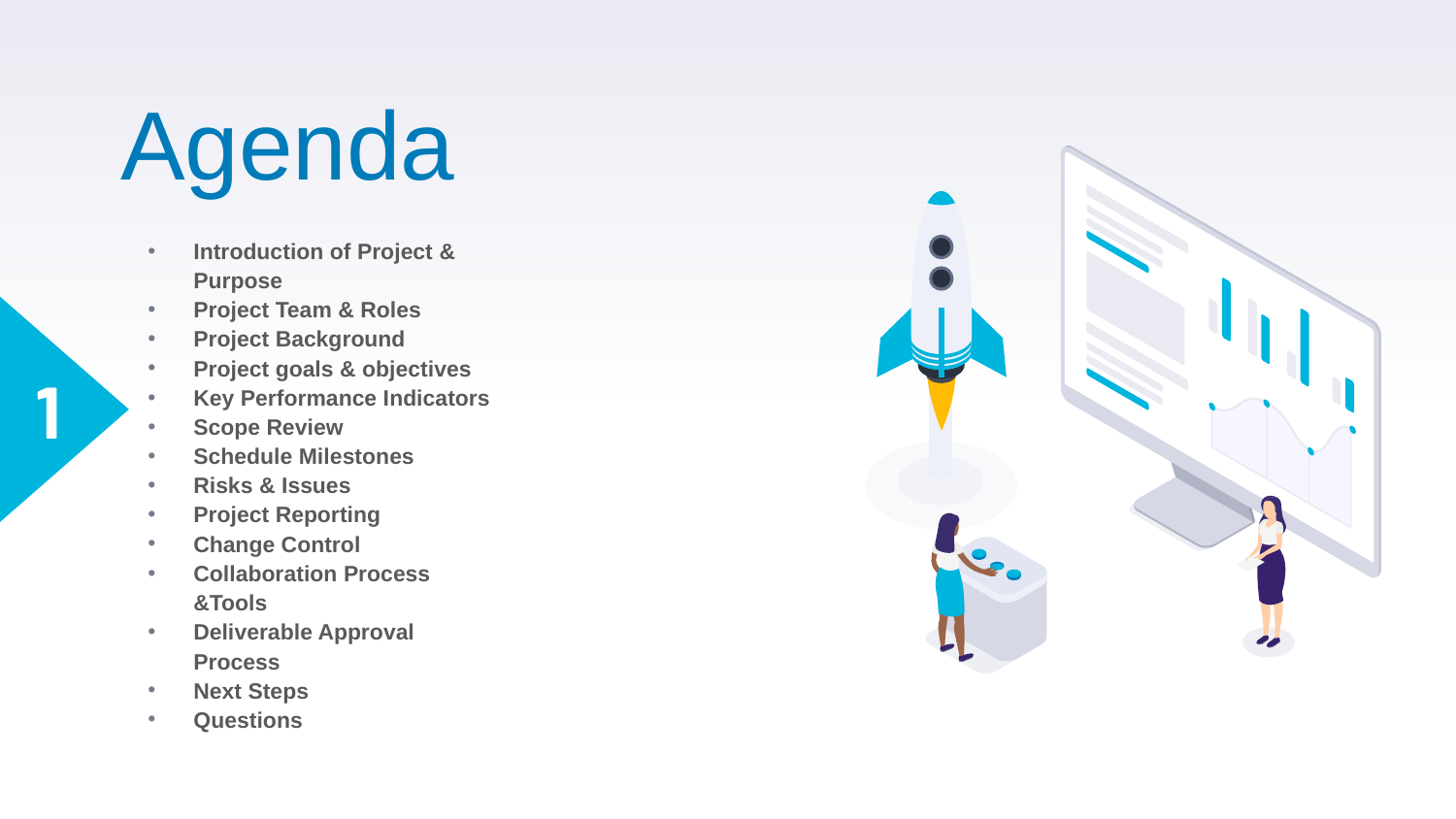

# Agenda

Introduction of Project & Purpose
Project Team & Roles
Project Background
Project goals & objectives
Key Performance Indicators
Scope Review
Schedule Milestones
Risks & Issues
Project Reporting
Change Control
Collaboration Process &Tools
Deliverable Approval Process
Next Steps
Questions

1